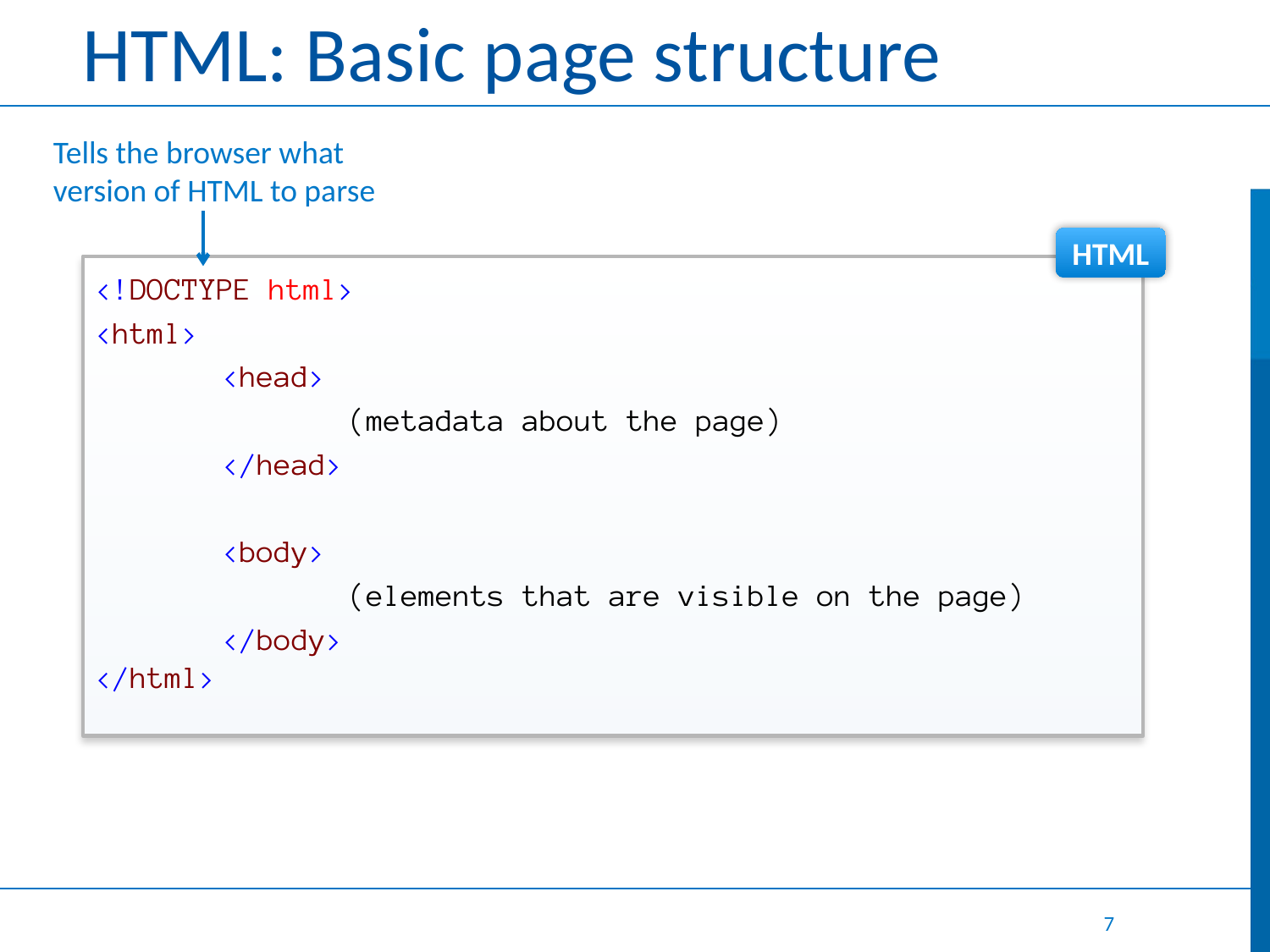

# HTML: Basic page structure

Tells the browser what version of HTML to parse
HTML
<!DOCTYPE html>
<html>
	<head>
		(metadata about the page)
	</head>

	<body>
		(elements that are visible on the page)
	</body>
</html>
7